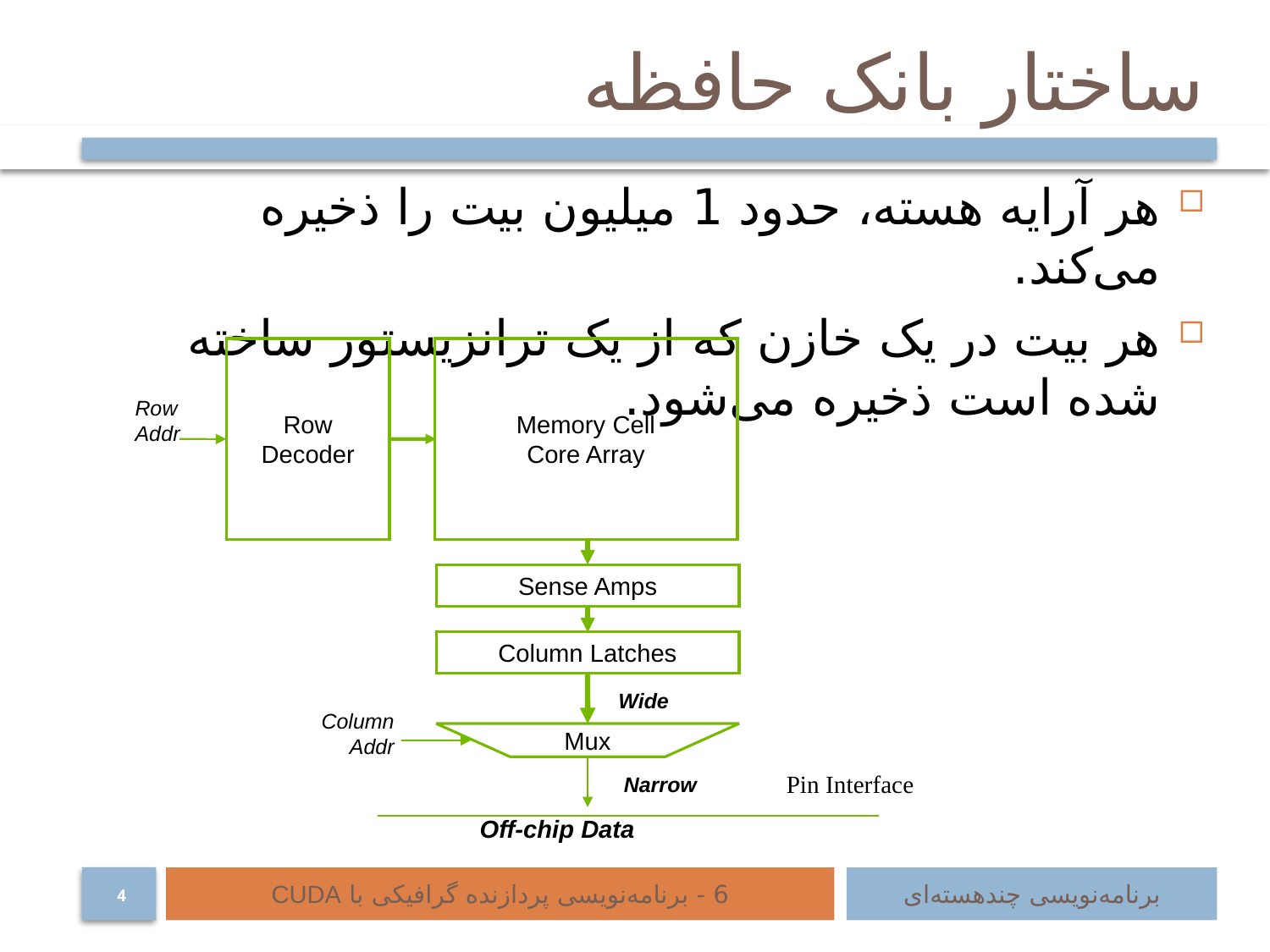

# ساختار بانک حافظه
هر آرایه هسته، حدود 1 میلیون بیت را ذخیره می‌کند.
هر بیت در یک خازن که از یک ترانزیستور ساخته شده است ذخیره می‌شود.
Row
Decoder
Memory Cell
Core Array
Row
Addr

Sense Amps

Column Latches

Wide
Column
Addr
Mux

Pin Interface
Narrow
Off-chip Data
6 - برنامه‌نویسی پردازنده گرافیکی با CUDA
برنامه‌نویسی چند‌هسته‌ای
4